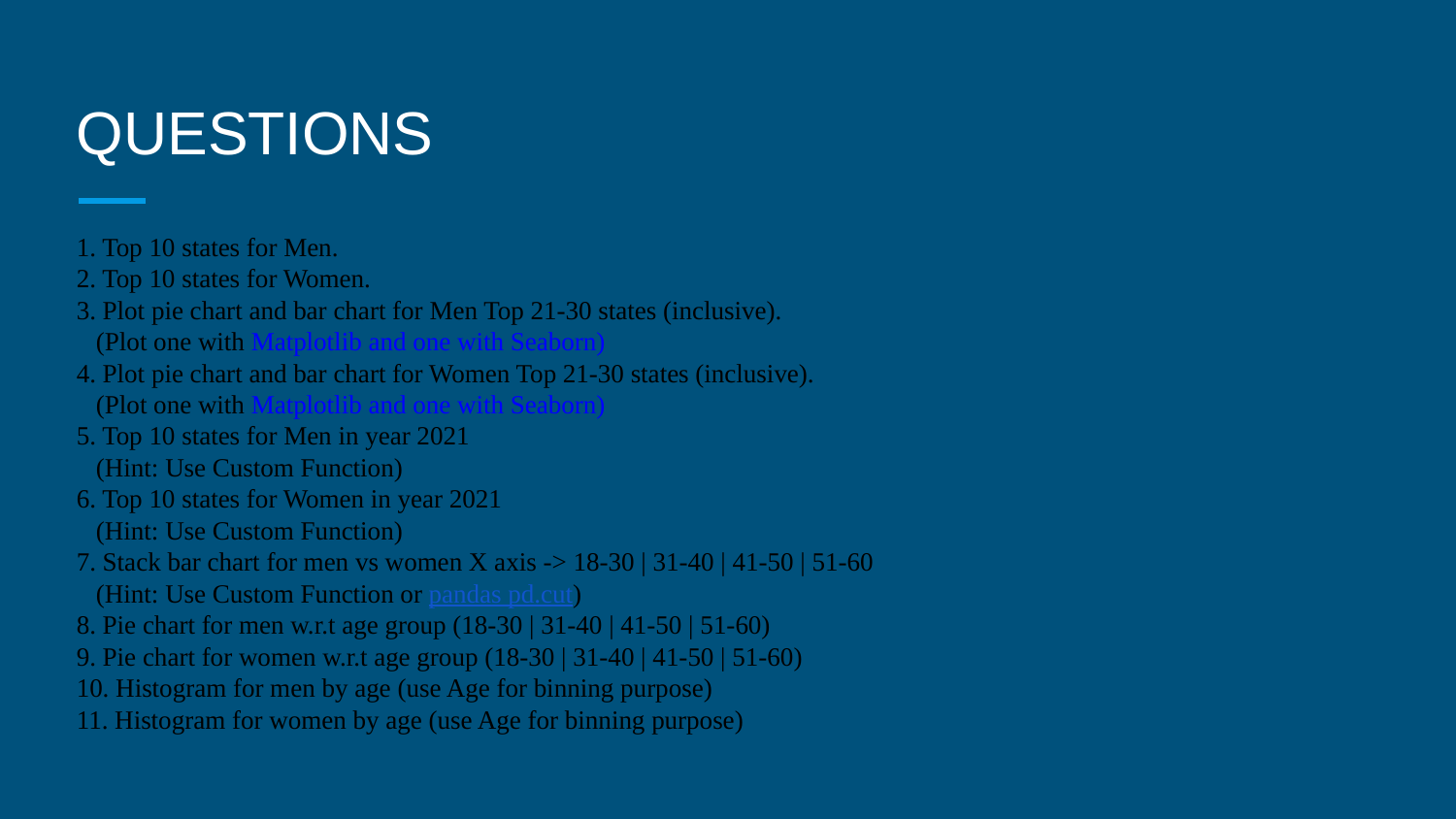

# QUESTIONS
1. Top 10 states for Men.
2. Top 10 states for Women.
3. Plot pie chart and bar chart for Men Top 21-30 states (inclusive).
   (Plot one with Matplotlib and one with Seaborn)
4. Plot pie chart and bar chart for Women Top 21-30 states (inclusive).
   (Plot one with Matplotlib and one with Seaborn)
5. Top 10 states for Men in year 2021
   (Hint: Use Custom Function)
6. Top 10 states for Women in year 2021
   (Hint: Use Custom Function)
7. Stack bar chart for men vs women X axis -> 18-30 | 31-40 | 41-50 | 51-60
   (Hint: Use Custom Function or pandas pd.cut)
8. Pie chart for men w.r.t age group (18-30 | 31-40 | 41-50 | 51-60)
9. Pie chart for women w.r.t age group (18-30 | 31-40 | 41-50 | 51-60)
10. Histogram for men by age (use Age for binning purpose)
11. Histogram for women by age (use Age for binning purpose)